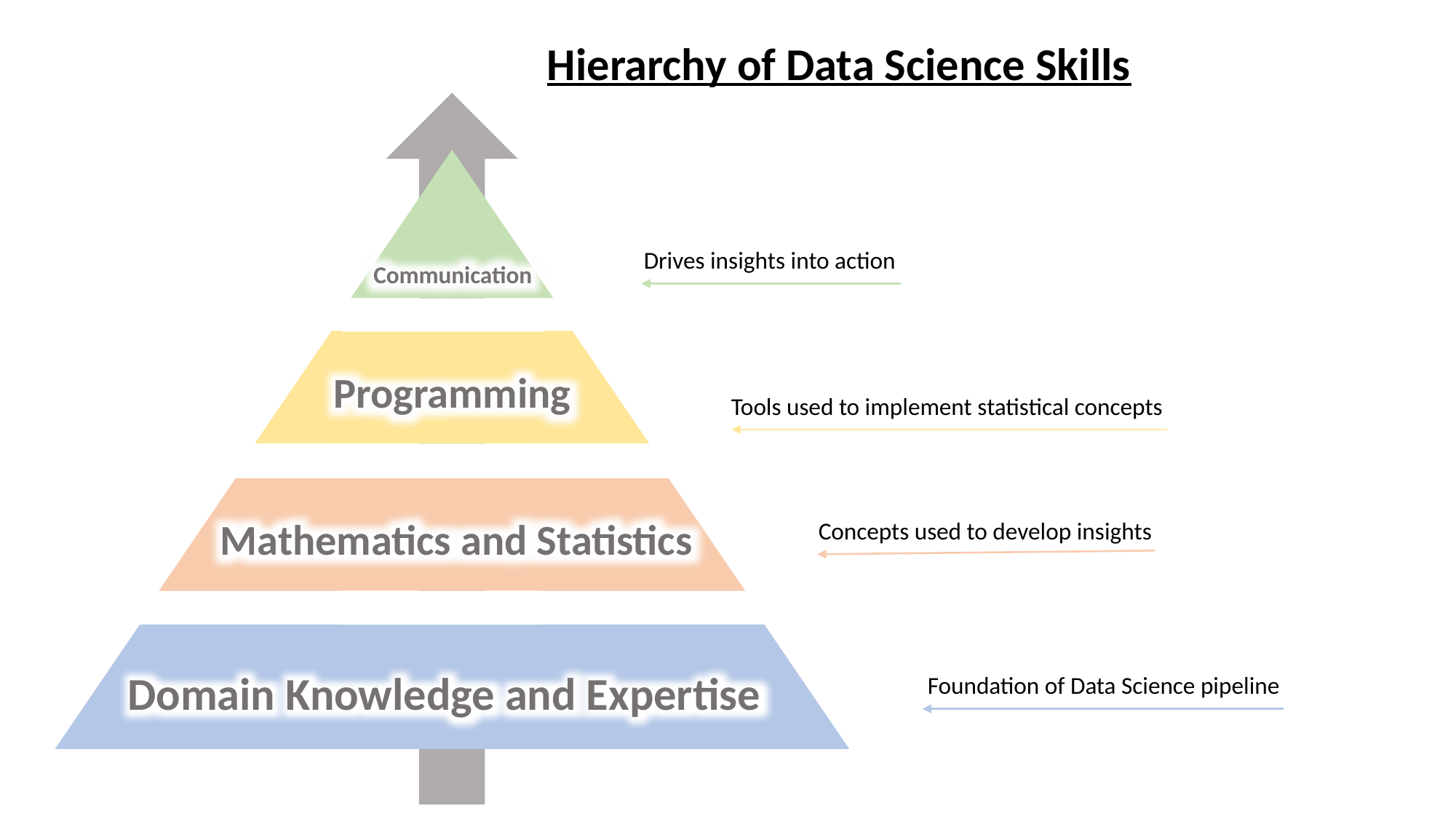

Hierarchy of Data Science Skills

Drives insights into action
       Communication

  Programming
Tools used to implement statistical concepts

 Mathematics and Statistics
Concepts used to develop insights

  Domain Knowledge and Expertise
Foundation of Data Science pipeline